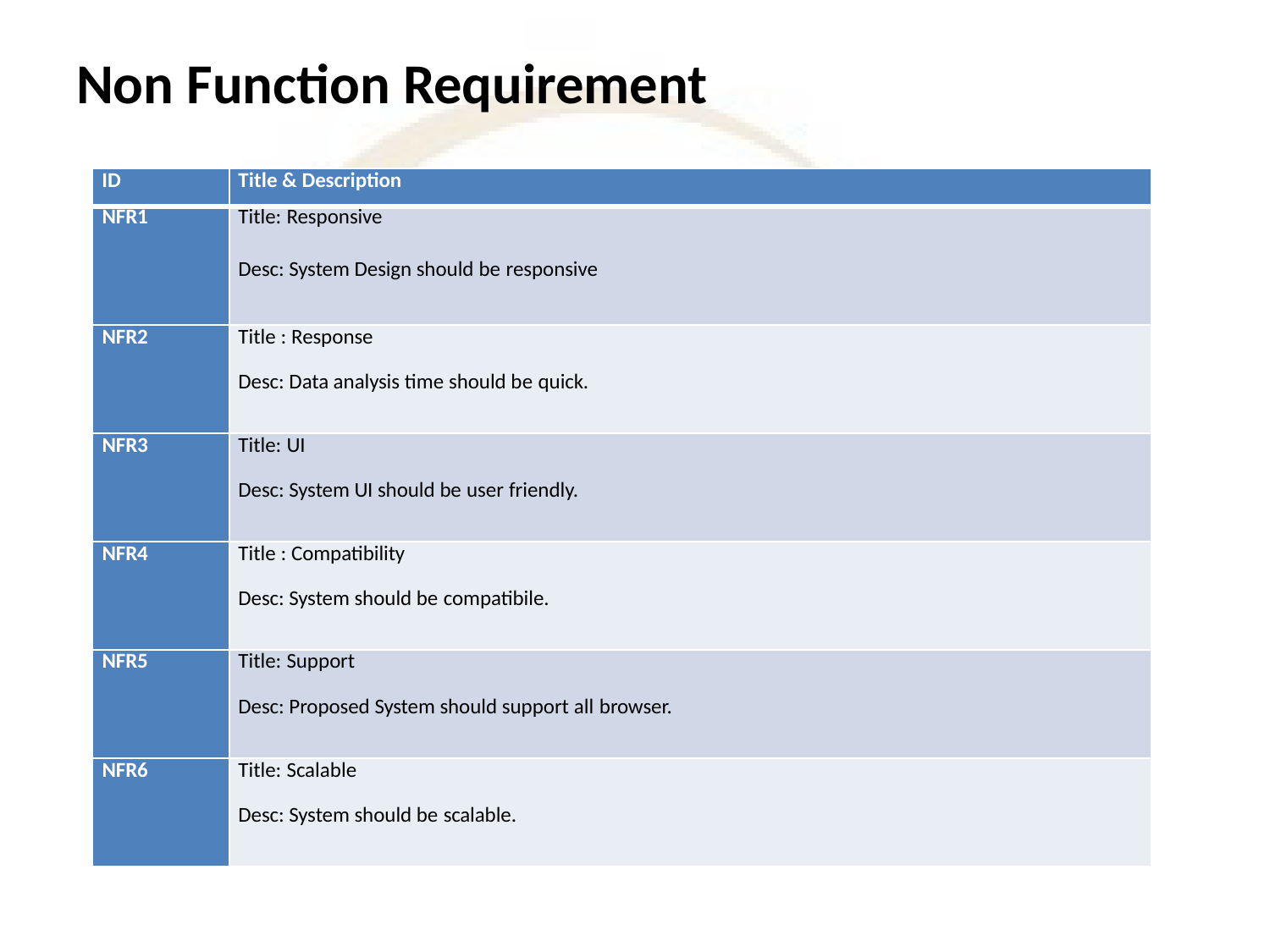

# Non Function Requirement
| ID | Title & Description |
| --- | --- |
| NFR1 | Title: Responsive Desc: System Design should be responsive |
| NFR2 | Title : Response Desc: Data analysis time should be quick. |
| NFR3 | Title: UI Desc: System UI should be user friendly. |
| NFR4 | Title : Compatibility Desc: System should be compatibile. |
| NFR5 | Title: Support Desc: Proposed System should support all browser. |
| NFR6 | Title: Scalable Desc: System should be scalable. |